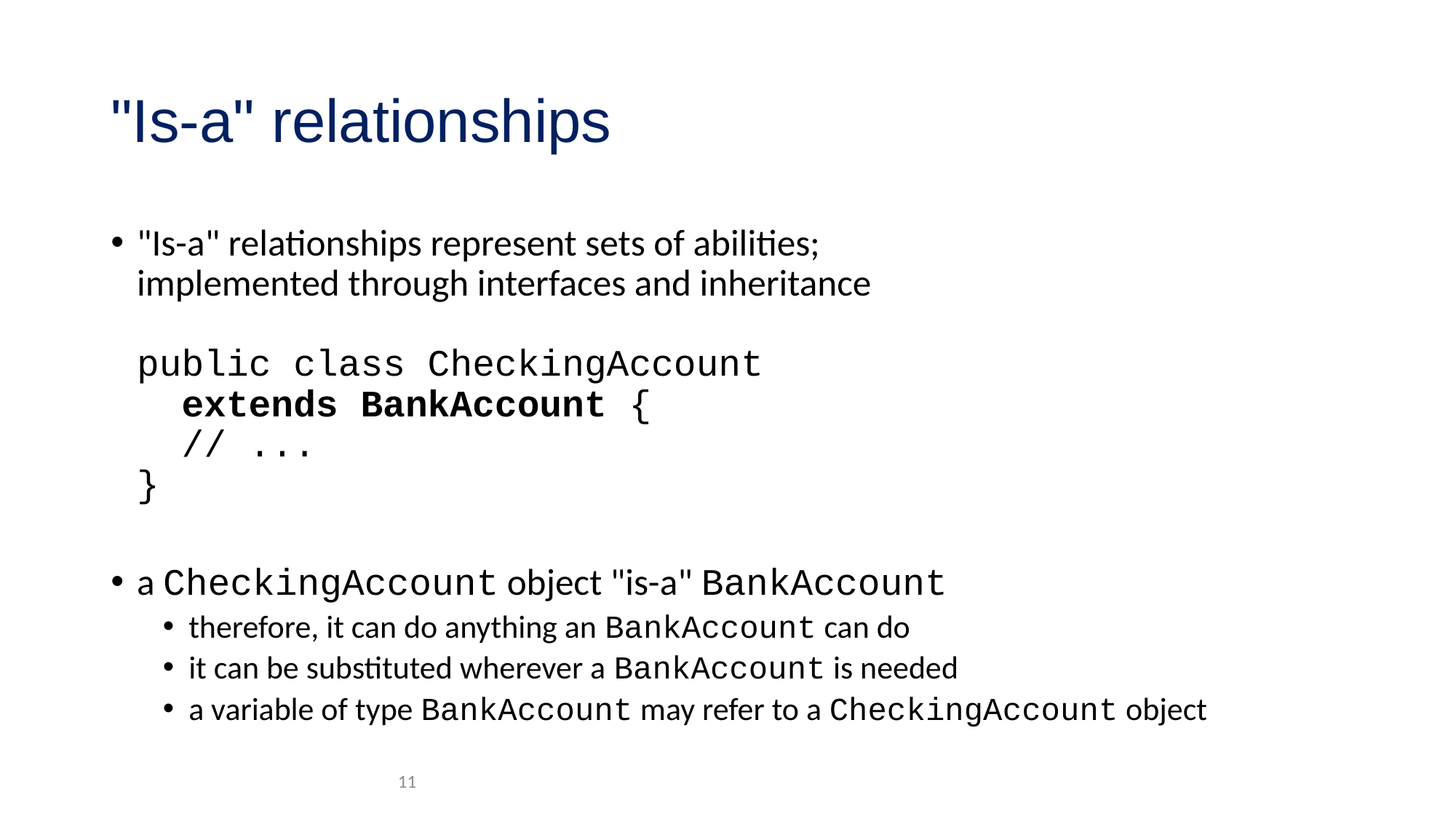

# "Is-a" relationships
"Is-a" relationships represent sets of abilities;
implemented through interfaces and inheritance
public class CheckingAccount
  extends BankAccount {
  // ...
}
a CheckingAccount object "is-a" BankAccount
therefore, it can do anything an BankAccount can do
it can be substituted wherever a BankAccount is needed
a variable of type BankAccount may refer to a CheckingAccount object
11